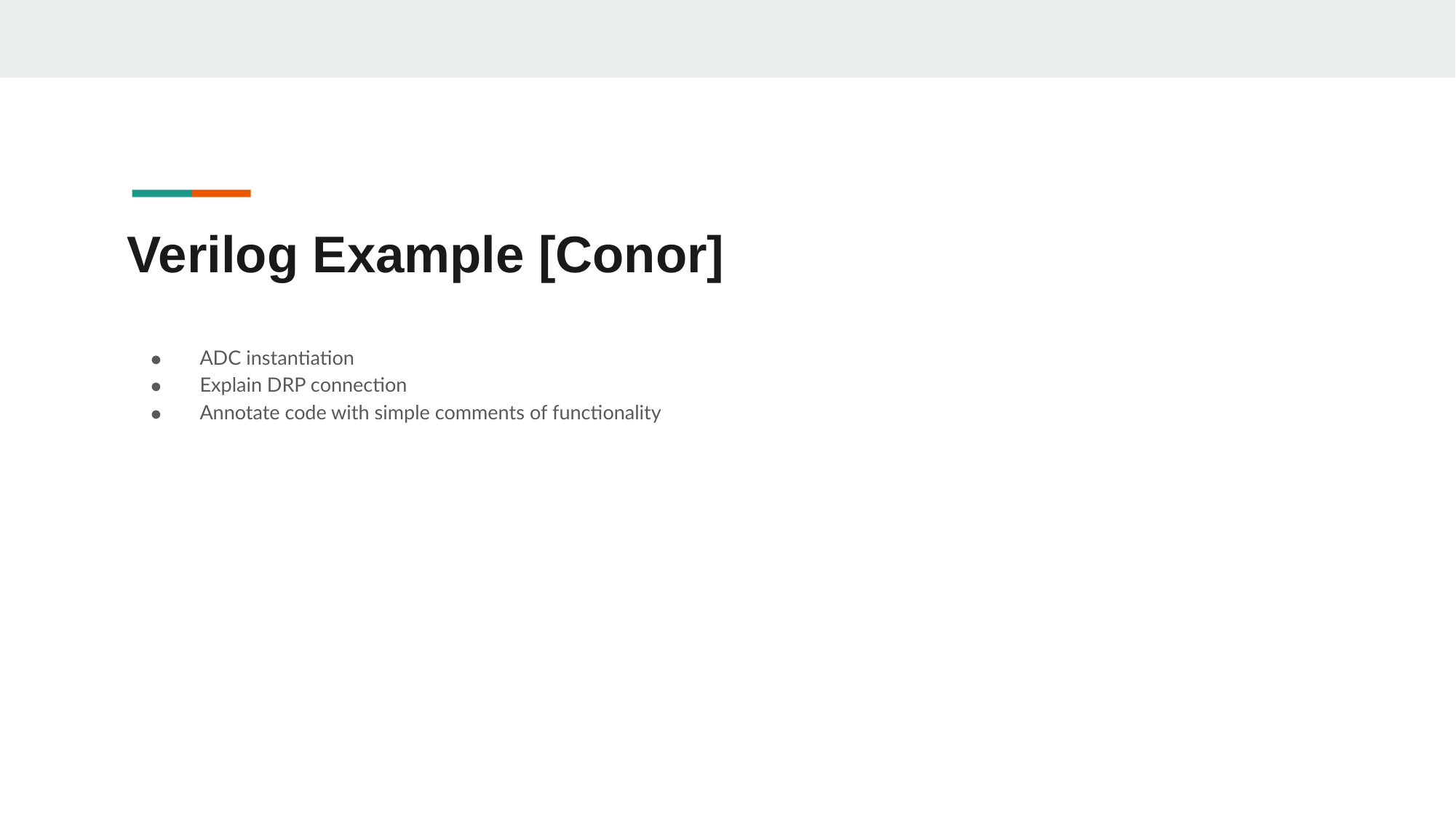

# Verilog Example [Conor]
ADC instantiation
Explain DRP connection
Annotate code with simple comments of functionality